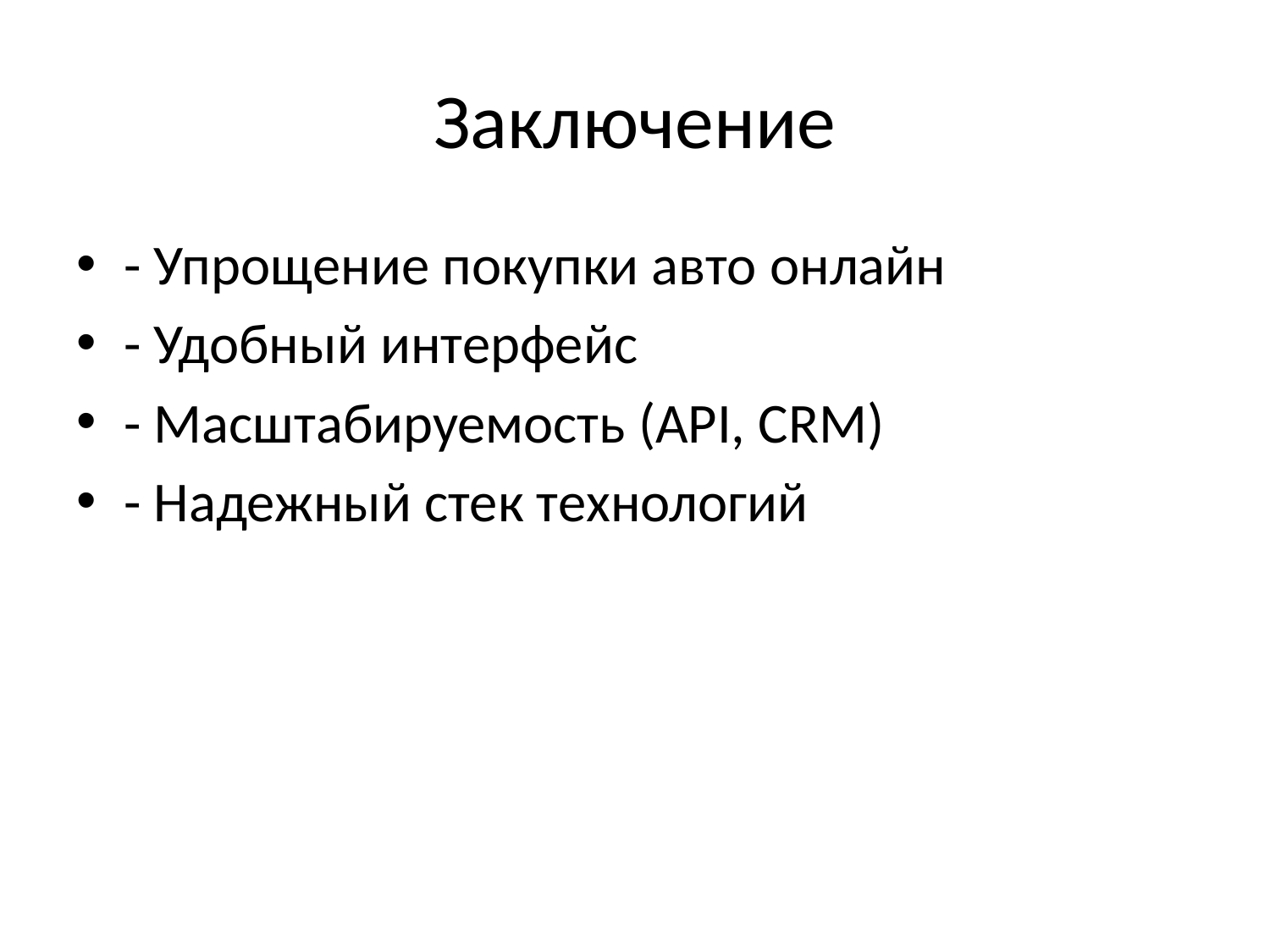

# Заключение
- Упрощение покупки авто онлайн
- Удобный интерфейс
- Масштабируемость (API, CRM)
- Надежный стек технологий